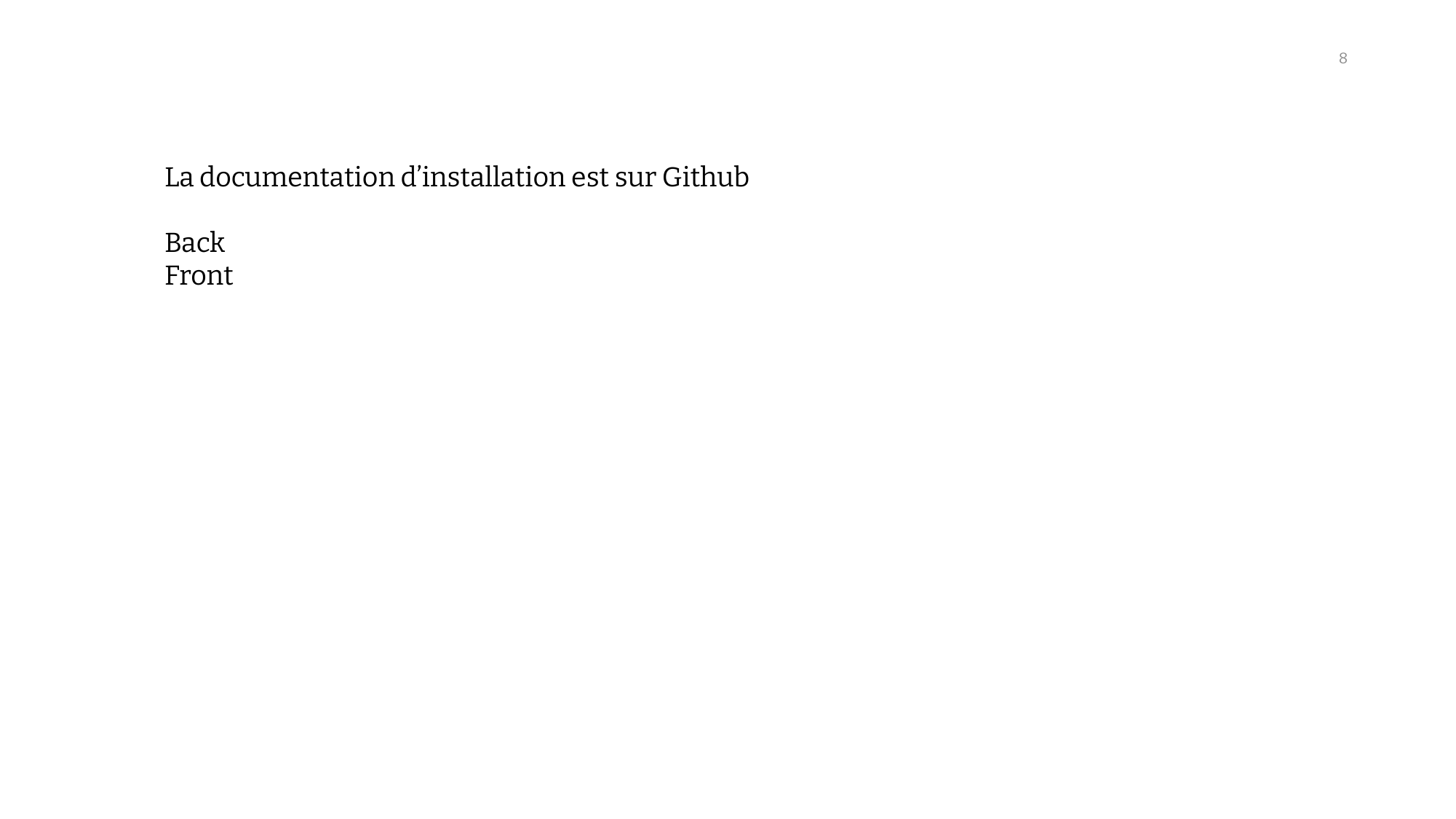

8
# Documentation architecture
La documentation d’installation est sur Github

Back
Front